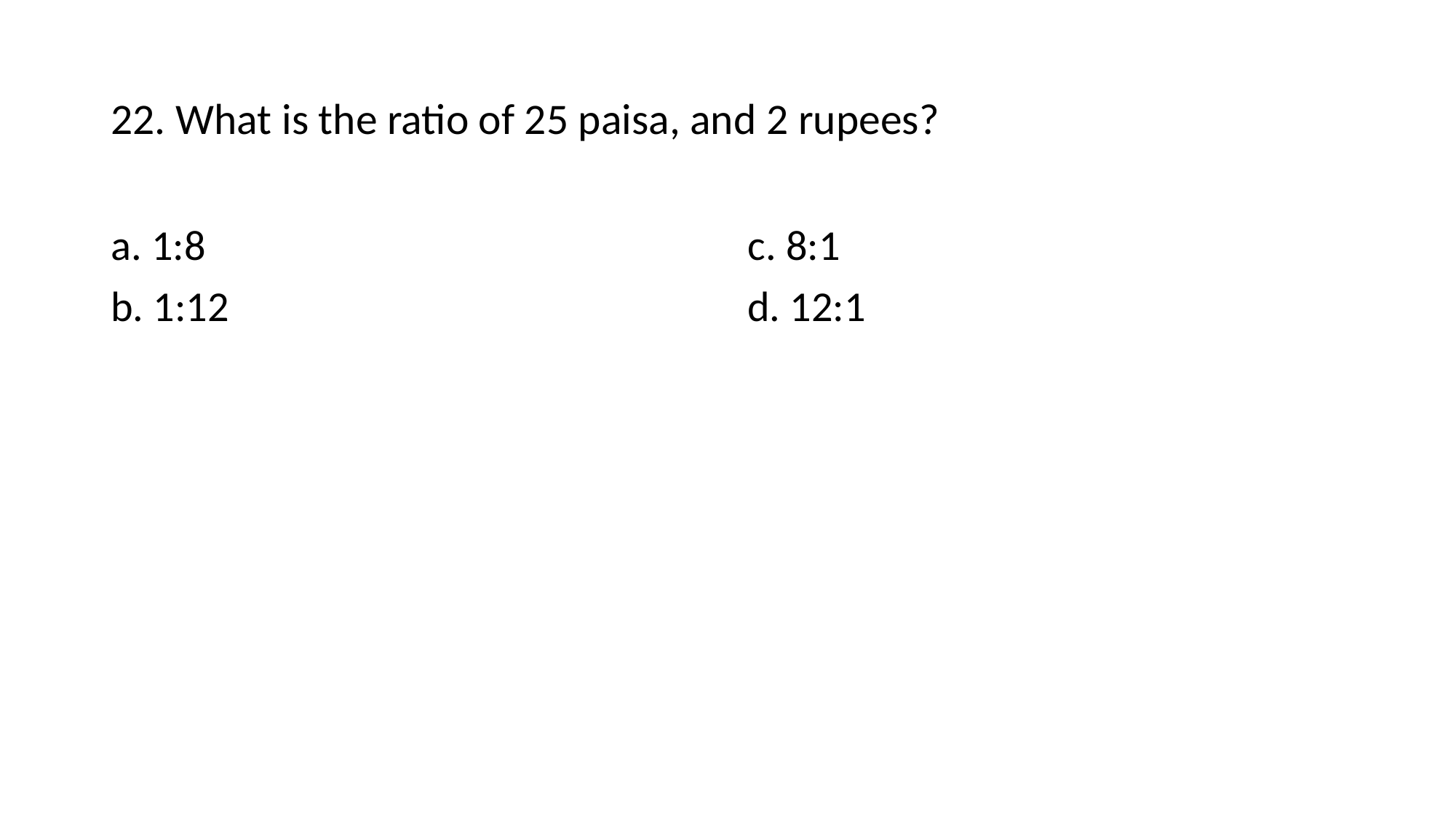

# 22. What is the ratio of 25 paisa, and 2 rupees?
a. 1:8
b. 1:12

c. 8:1
d. 12:1